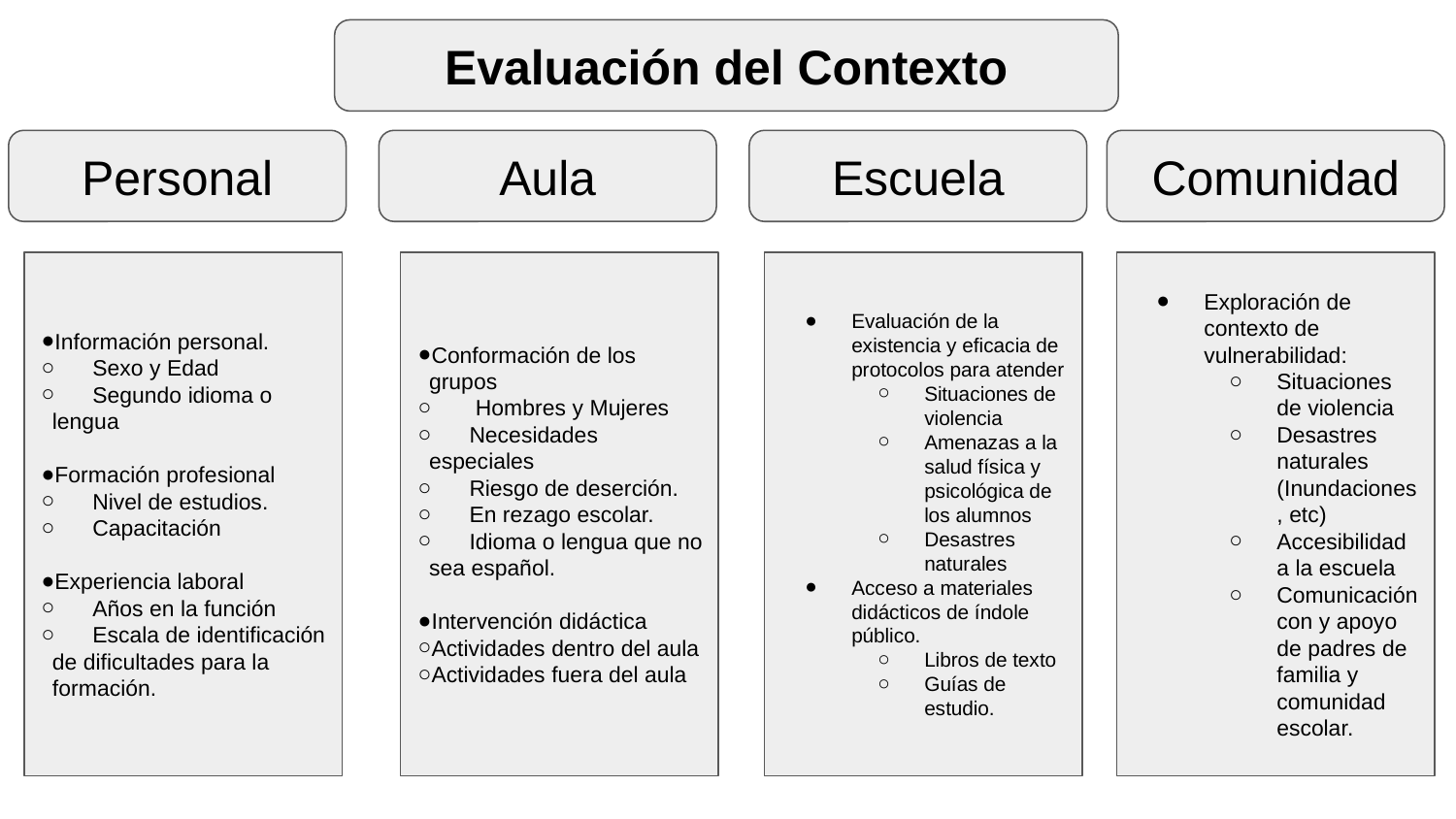

Evaluación del Contexto
#
Personal
Aula
Escuela
Comunidad

Conformación de los grupos
       Hombres y Mujeres
      Necesidades especiales
      Riesgo de deserción.
      En rezago escolar.
      Idioma o lengua que no sea español.

Intervención didáctica
Actividades dentro del aula
Actividades fuera del aula
Exploración de contexto de vulnerabilidad:
Situaciones de violencia
Desastres naturales (Inundaciones, etc)
Accesibilidad a la escuela
Comunicación con y apoyo de padres de familia y comunidad escolar.
Información personal.
      Sexo y Edad
      Segundo idioma o lengua

Formación profesional
      Nivel de estudios.
      Capacitación

Experiencia laboral
      Años en la función
      Escala de identificación de dificultades para la formación.
Evaluación de la existencia y eficacia de protocolos para atender
Situaciones de violencia
Amenazas a la salud física y psicológica de los alumnos
Desastres naturales
Acceso a materiales didácticos de índole público.
Libros de texto
Guías de estudio.